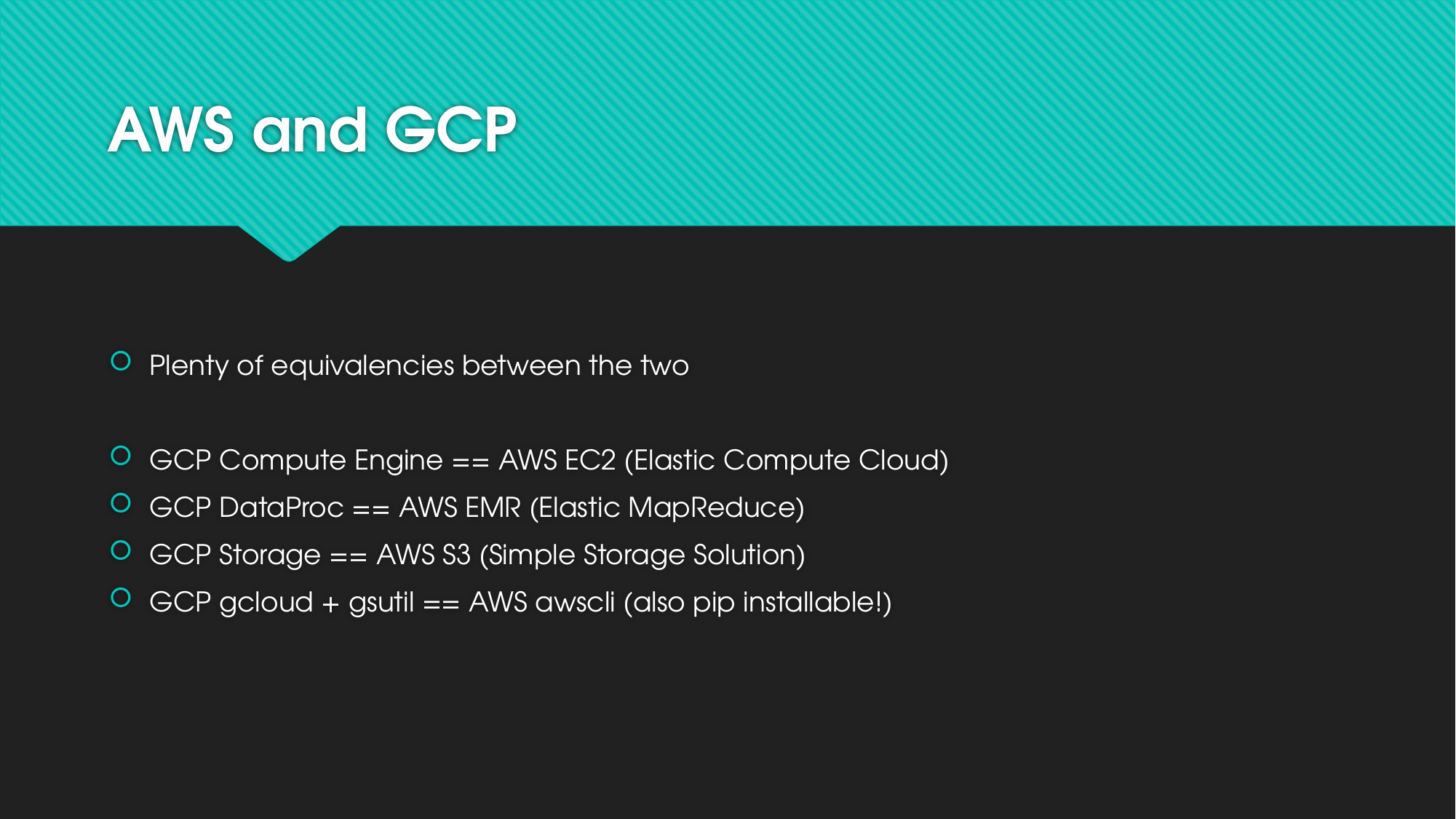

# AWS and GCP
Plenty of equivalencies between the two

GCP Compute Engine == AWS EC2 (Elastic Compute Cloud)
GCP DataProc == AWS EMR (Elastic MapReduce)
GCP Storage == AWS S3 (Simple Storage Solution)
GCP gcloud + gsutil == AWS awscli (also pip installable!)